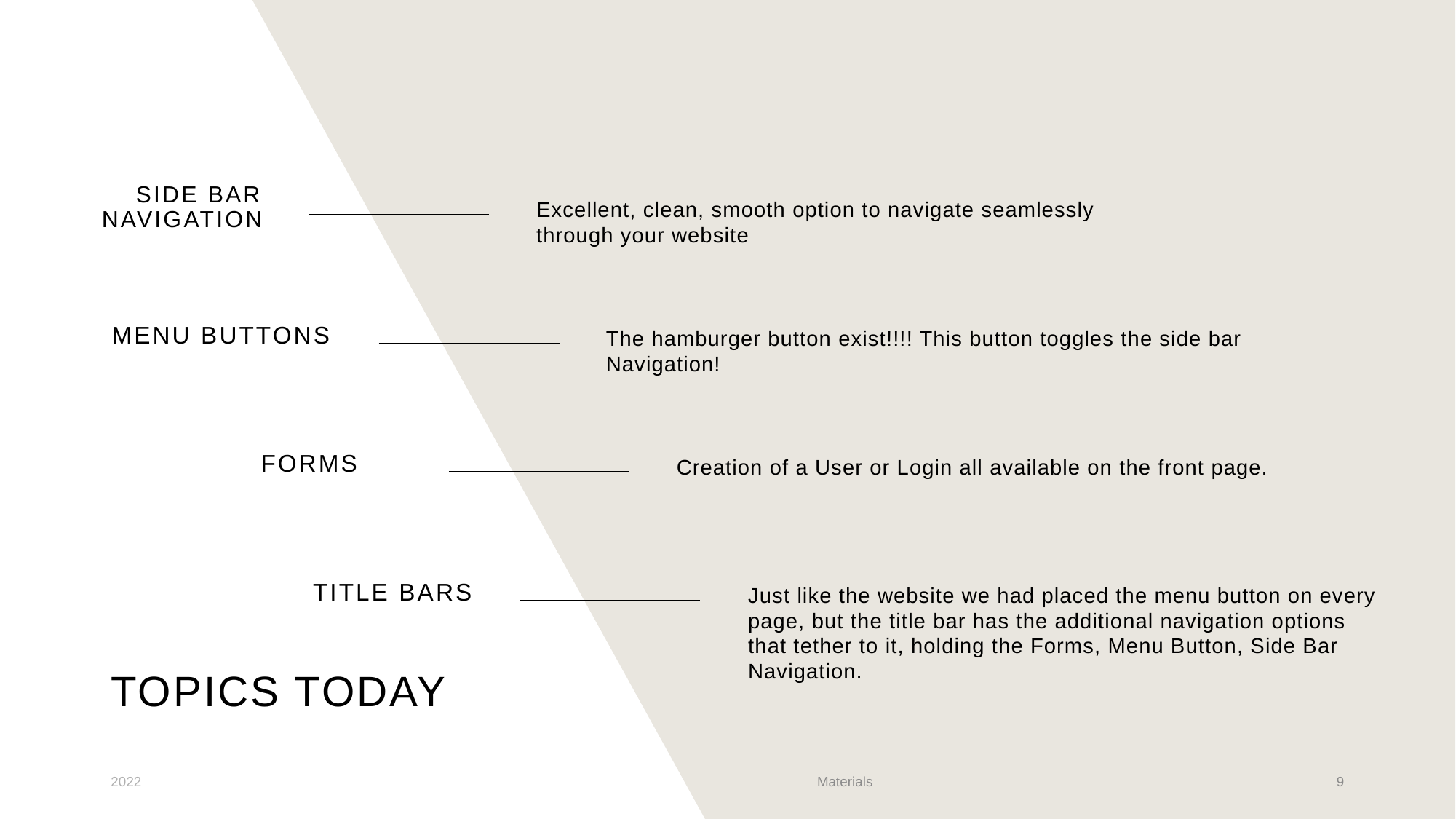

Side Bar navigation
Excellent, clean, smooth option to navigate seamlessly through your website

Menu Buttons
The hamburger button exist!!!! This button toggles the side bar Navigation!
Forms
Creation of a User or Login all available on the front page.

Title Bars
Just like the website we had placed the menu button on every page, but the title bar has the additional navigation options that tether to it, holding the Forms, Menu Button, Side Bar Navigation.

# Topics Today
2022
Materials
9